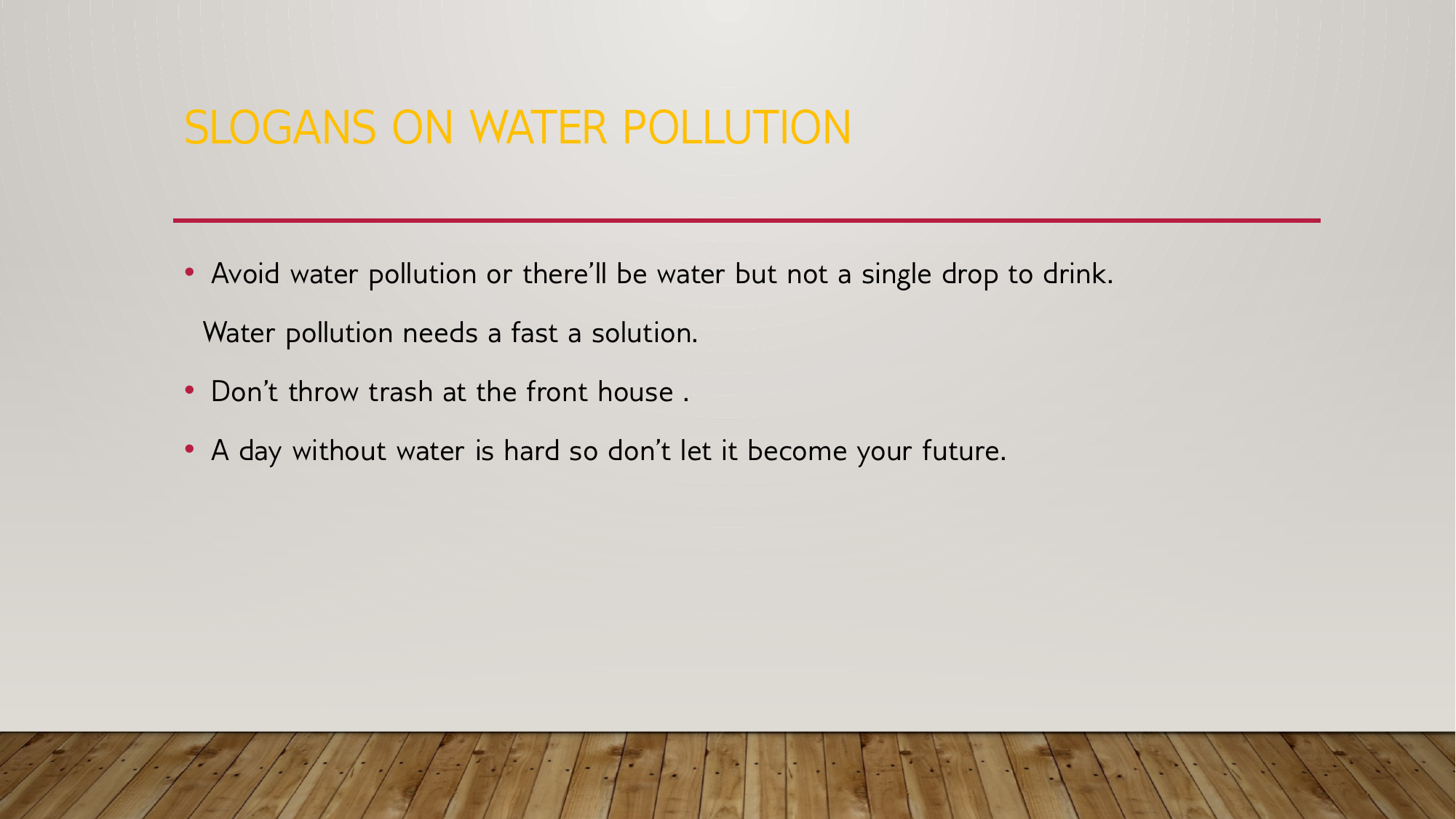

# slogans on water pollution
Avoid water pollution or there’ll be water but not a single drop to drink.
  Water pollution needs a fast a solution.
Don’t throw trash at the front house .
A day without water is hard so don’t let it become your future.